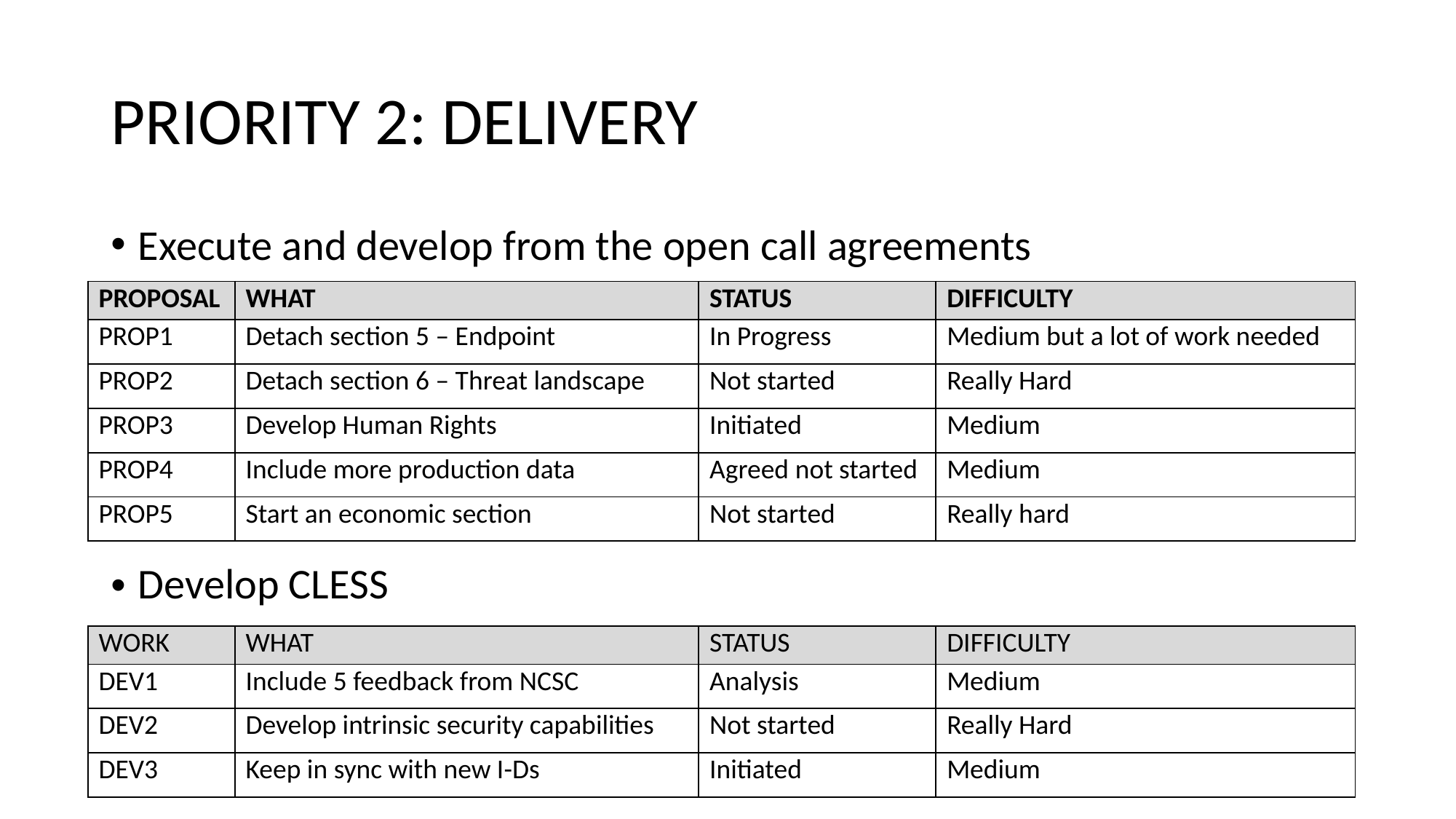

# PRIORITY 2: DELIVERY
Execute and develop from the open call agreements
| PROPOSAL | WHAT | STATUS | DIFFICULTY |
| --- | --- | --- | --- |
| PROP1 | Detach section 5 – Endpoint | In Progress | Medium but a lot of work needed |
| PROP2 | Detach section 6 – Threat landscape | Not started | Really Hard |
| PROP3 | Develop Human Rights | Initiated | Medium |
| PROP4 | Include more production data | Agreed not started | Medium |
| PROP5 | Start an economic section | Not started | Really hard |
Develop CLESS
| WORK | WHAT | STATUS | DIFFICULTY |
| --- | --- | --- | --- |
| DEV1 | Include 5 feedback from NCSC | Analysis | Medium |
| DEV2 | Develop intrinsic security capabilities | Not started | Really Hard |
| DEV3 | Keep in sync with new I-Ds | Initiated | Medium |